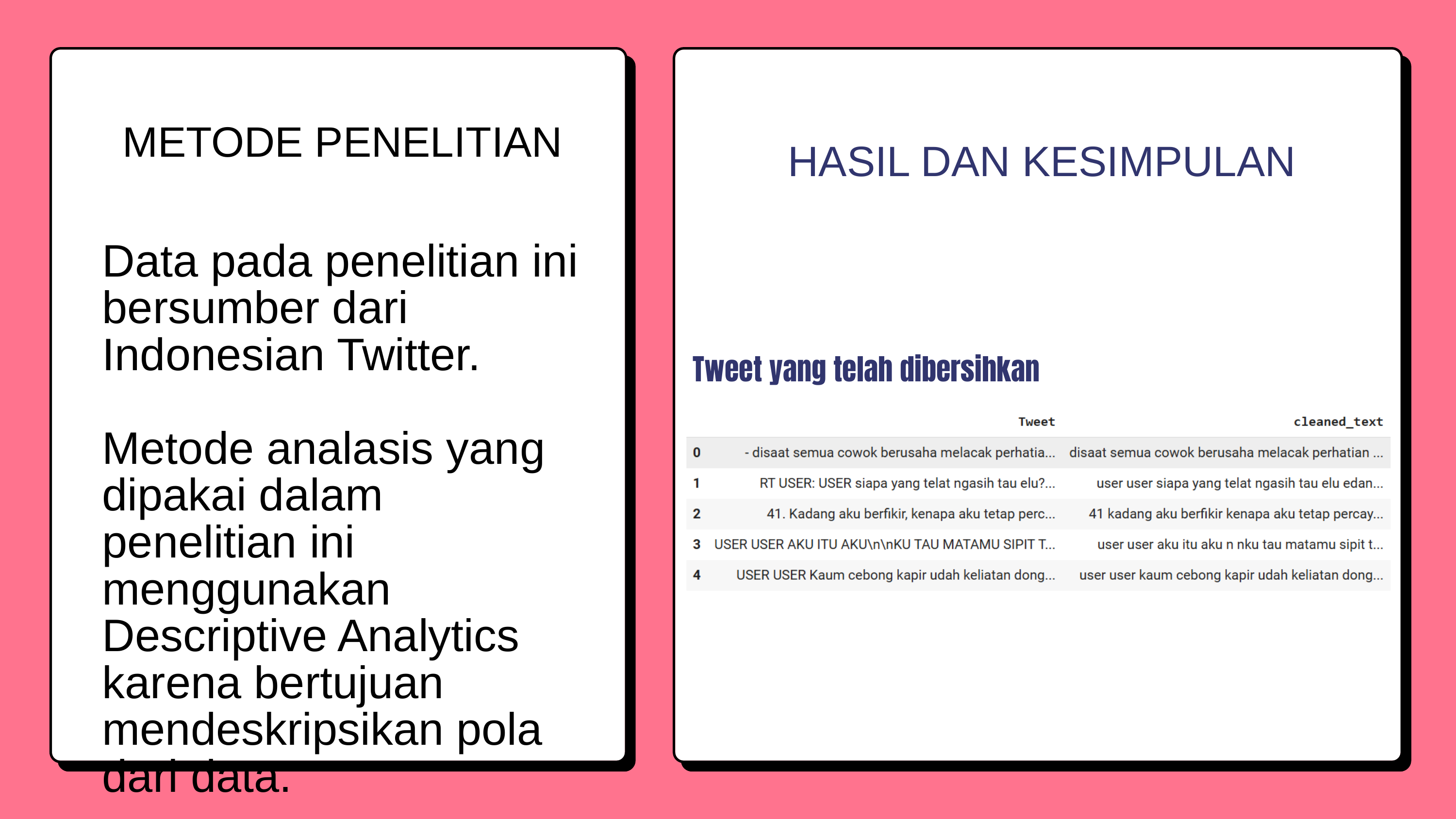

METODE PENELITIAN
HASIL DAN KESIMPULAN
Data pada penelitian ini bersumber dari Indonesian Twitter.

Metode analasis yang dipakai dalam penelitian ini menggunakan Descriptive Analytics karena bertujuan mendeskripsikan pola dari data.
Tweet yang telah dibersihkan